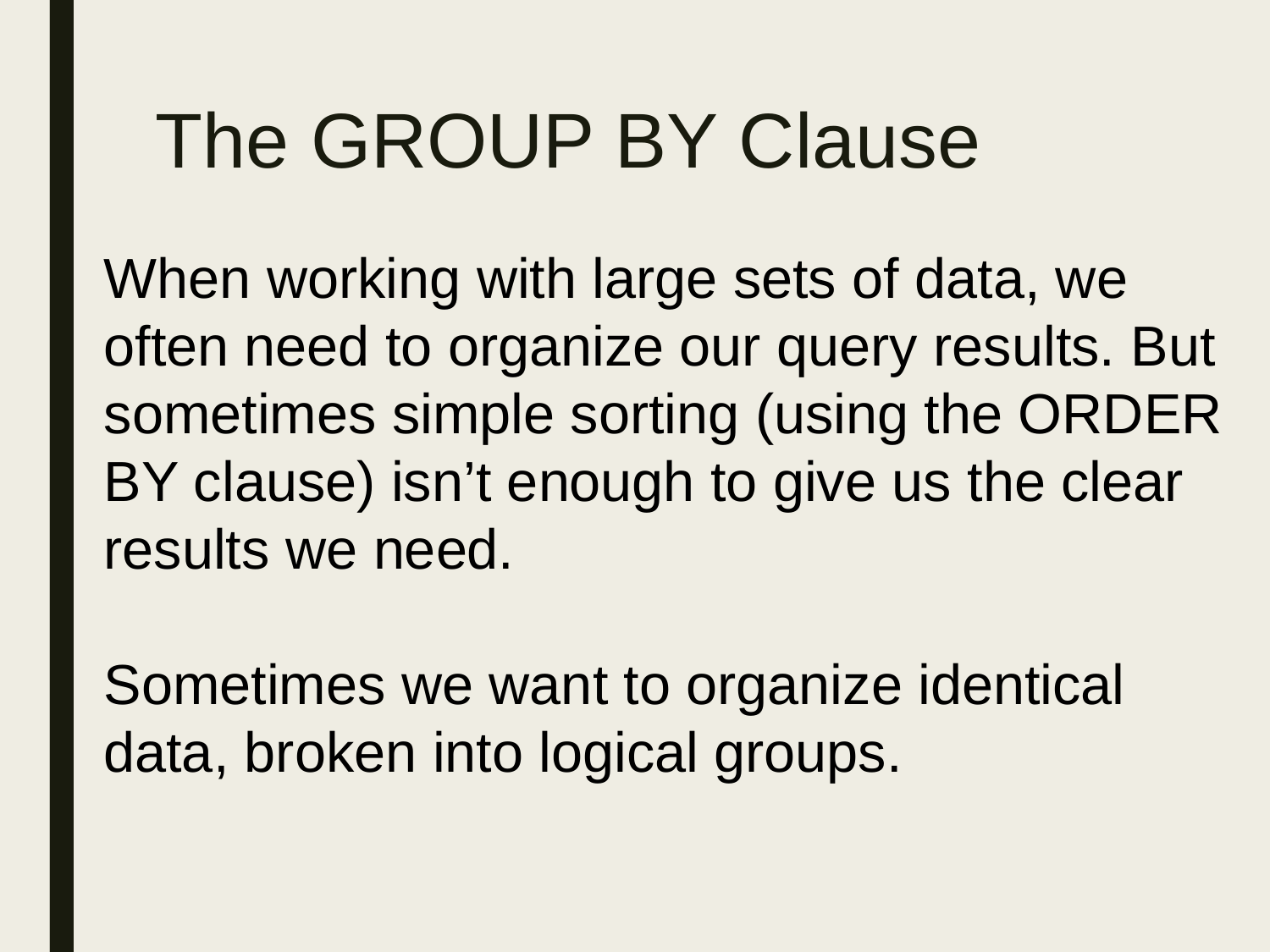

# The GROUP BY Clause
When working with large sets of data, we often need to organize our query results. But sometimes simple sorting (using the ORDER BY clause) isn’t enough to give us the clear results we need.

Sometimes we want to organize identical data, broken into logical groups.